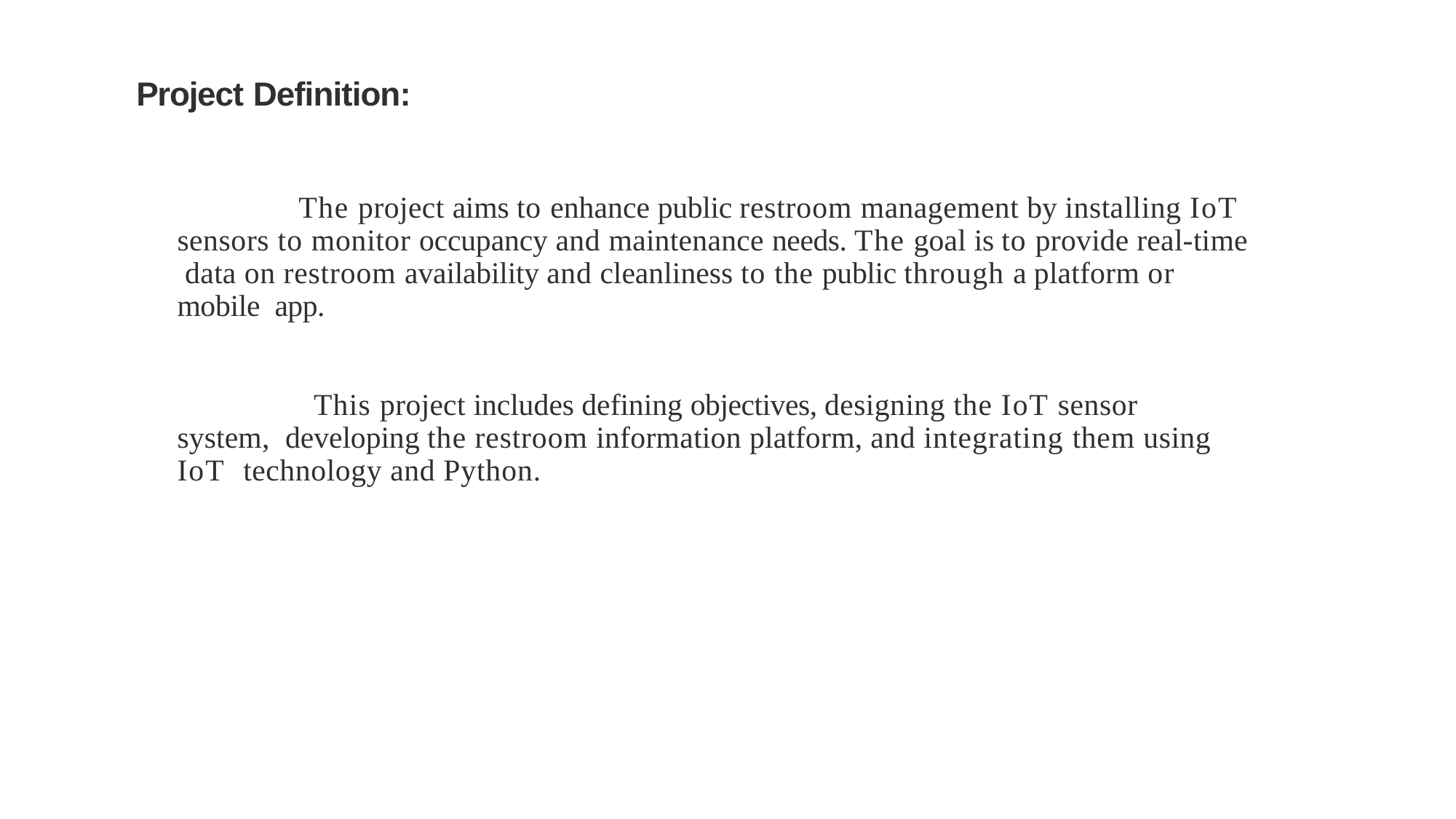

# Project Definition:
The project aims to enhance public restroom management by installing IoT  sensors to monitor occupancy and maintenance needs. The goal is to provide real-time  data on restroom availability and cleanliness to the public through a platform or mobile  app.

This project includes defining objectives, designing the IoT sensor system,  developing the restroom information platform, and integrating them using IoT  technology and Python.